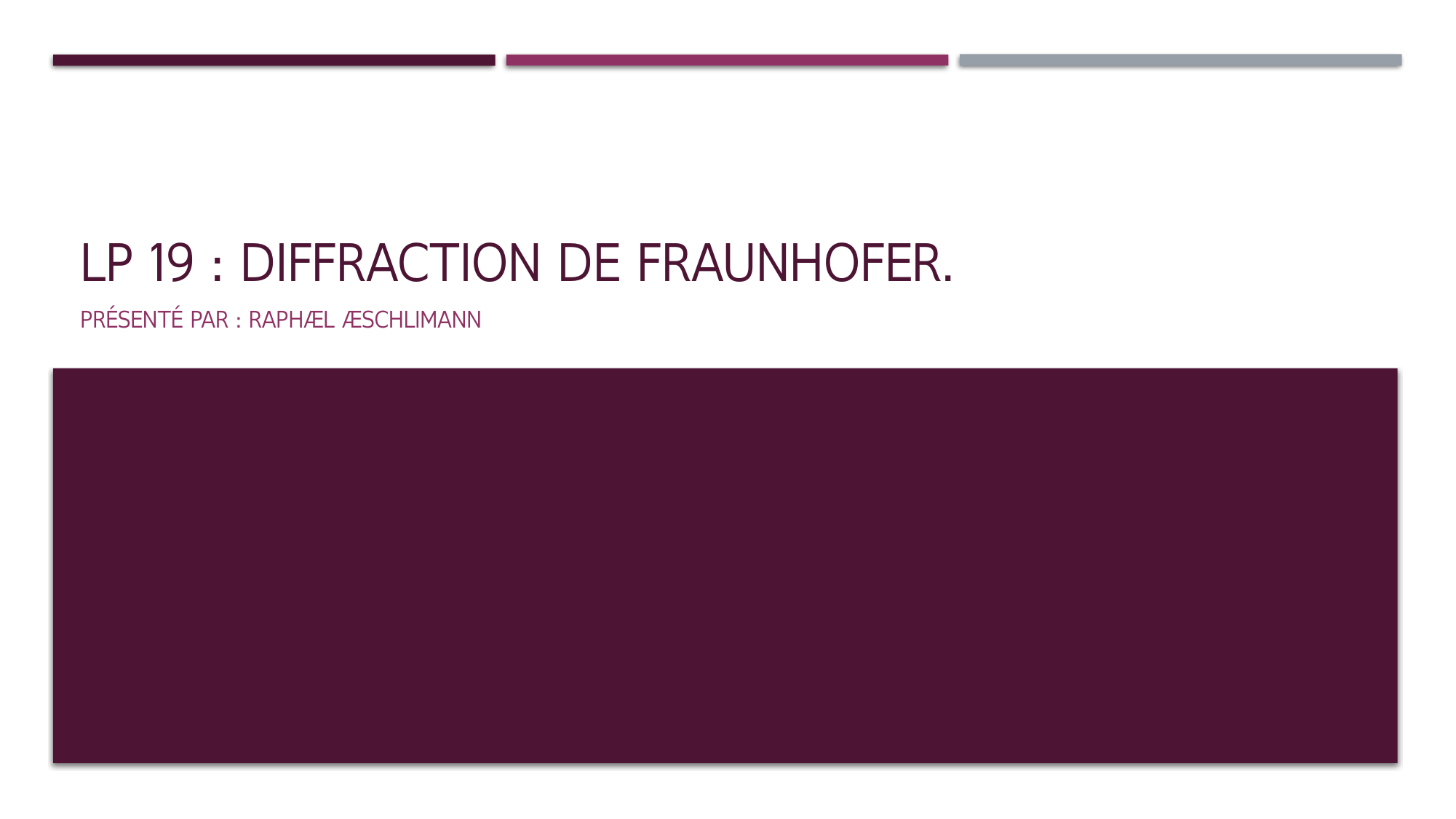

# LP 19 : Diffraction de Fraunhofer.
Présenté par : Raphael Aeschlimann